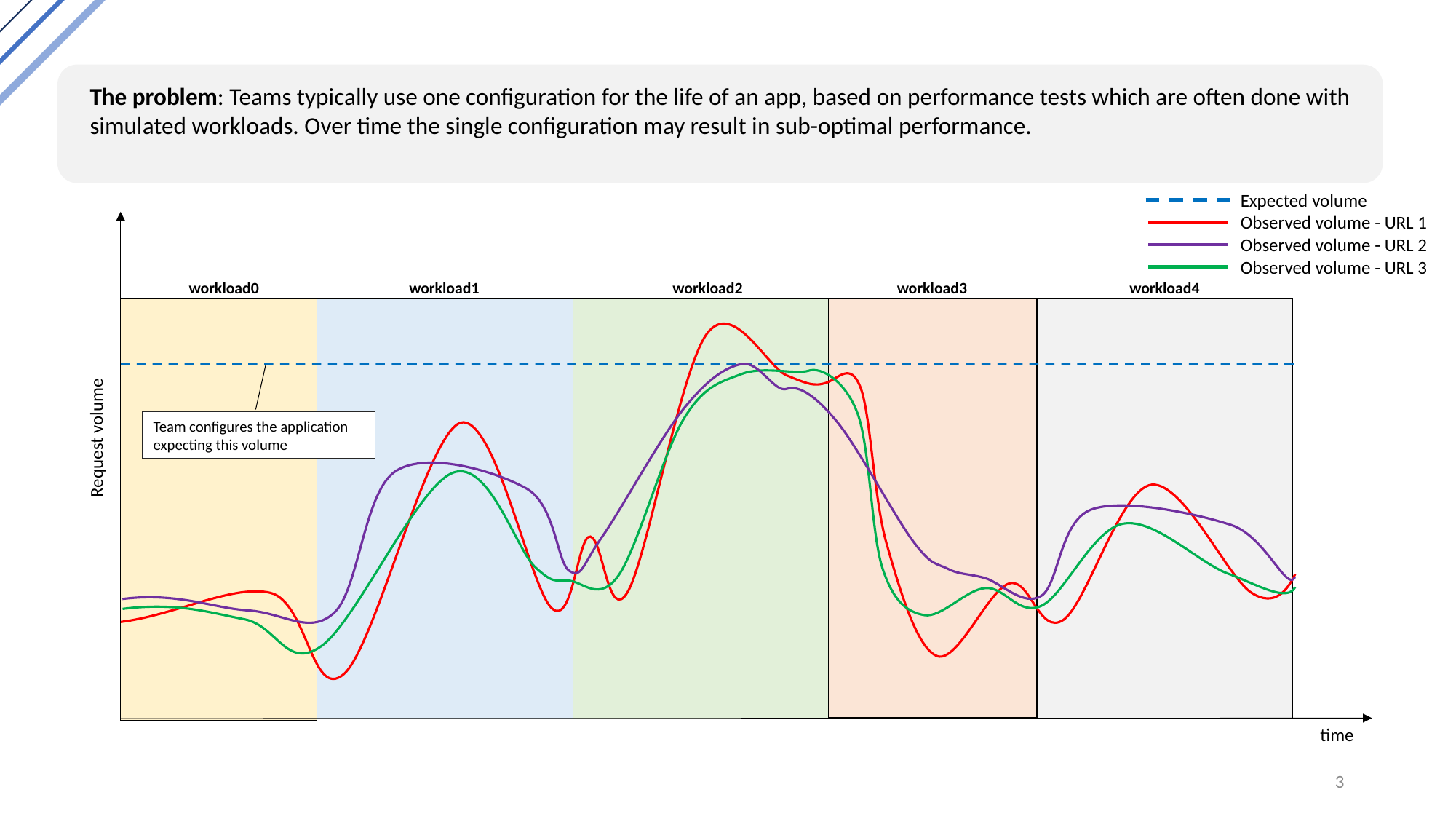

The problem: Teams typically use one configuration for the life of an app, based on performance tests which are often done with simulated workloads. Over time the single configuration may result in sub-optimal performance.
Expected volume
Observed volume - URL 1
Observed volume - URL 2
Observed volume - URL 3
workload0
workload1
workload2
workload3
workload4

Team configures the application expecting this volume
Request volume
time
3